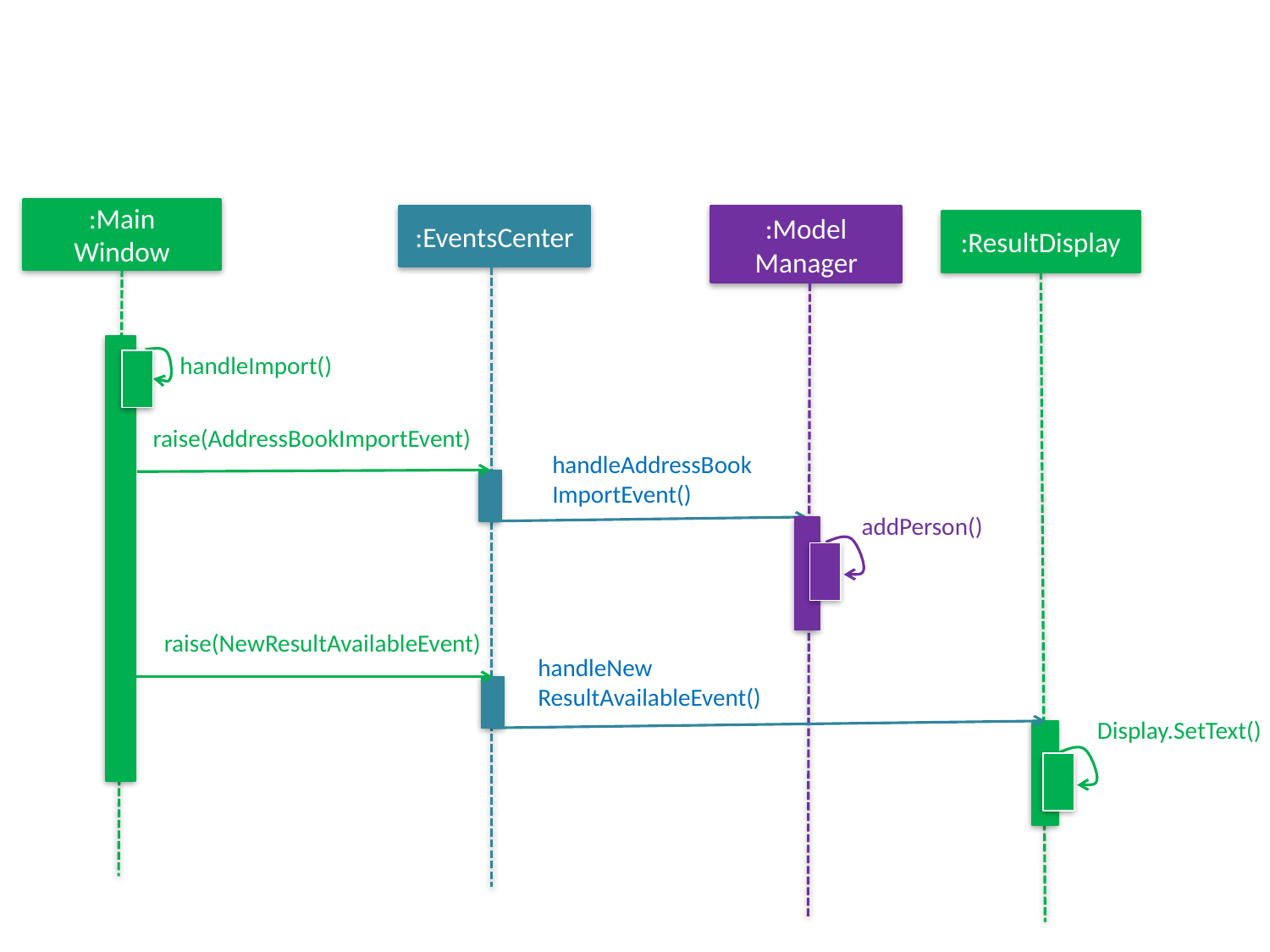

:Main
Window
:EventsCenter
:Model
Manager
:ResultDisplay

handleImport()
raise(AddressBookImportEvent)
handleAddressBook
ImportEvent()

addPerson()

raise(NewResultAvailableEvent)
handleNew
ResultAvailableEvent()

Display.SetText()